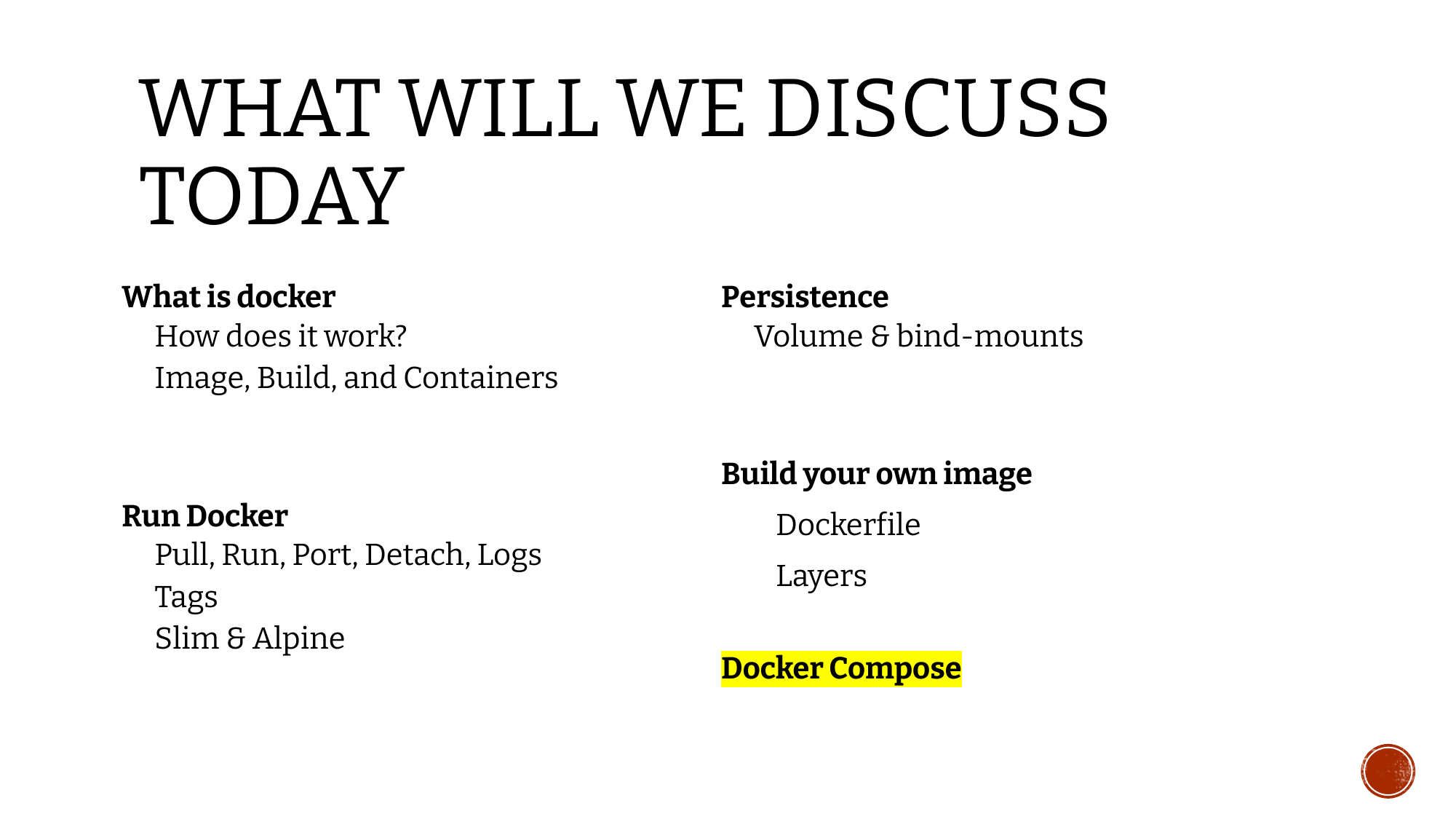

# What will we discuss today
What is docker
How does it work?
Image, Build, and Containers

Run Docker
Pull, Run, Port, Detach, Logs
Tags
Slim & Alpine
Persistence
Volume & bind-mounts

Build your own image
	Dockerfile
	Layers

Docker Compose